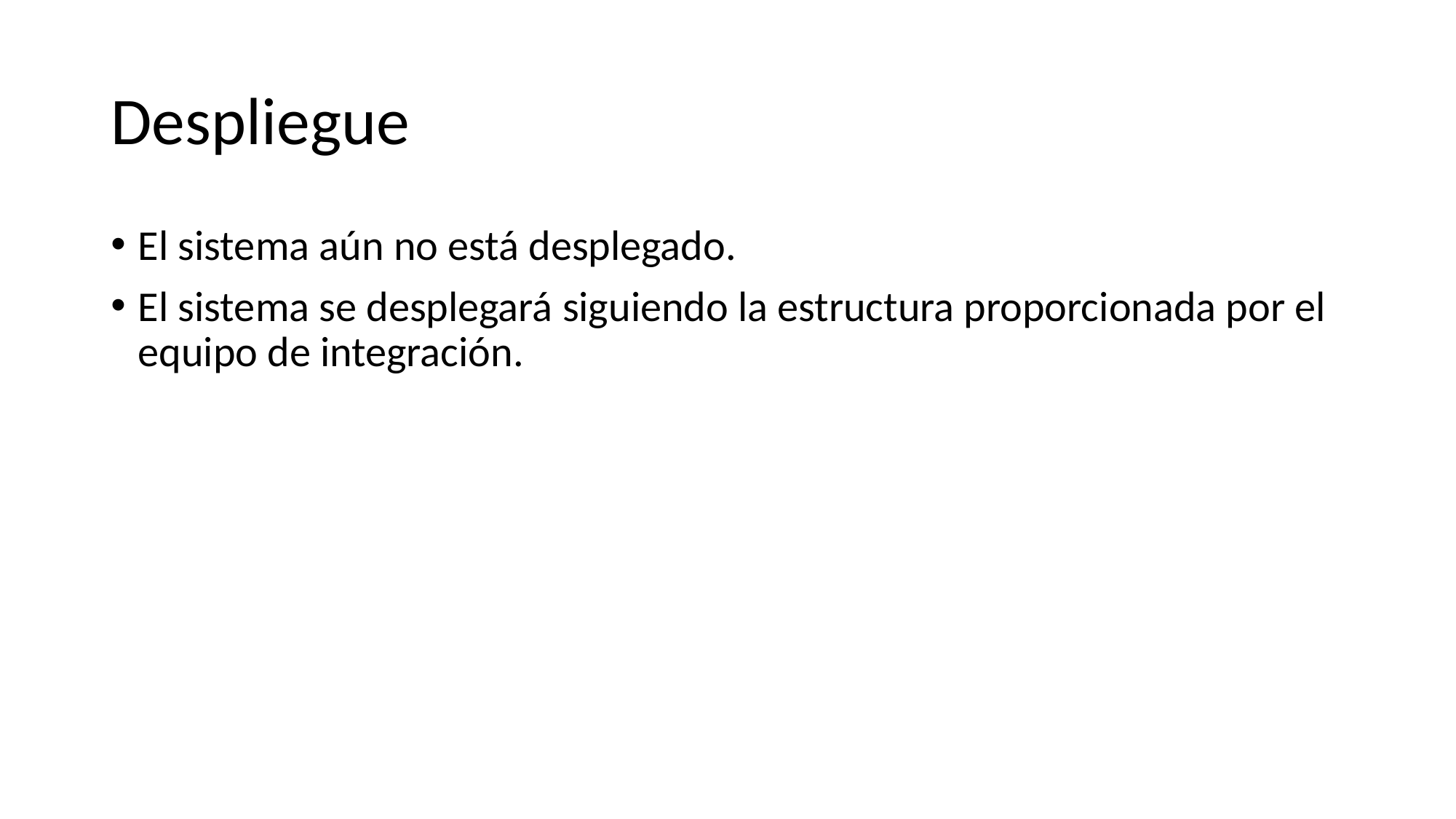

# Despliegue
El sistema aún no está desplegado.
El sistema se desplegará siguiendo la estructura proporcionada por el equipo de integración.